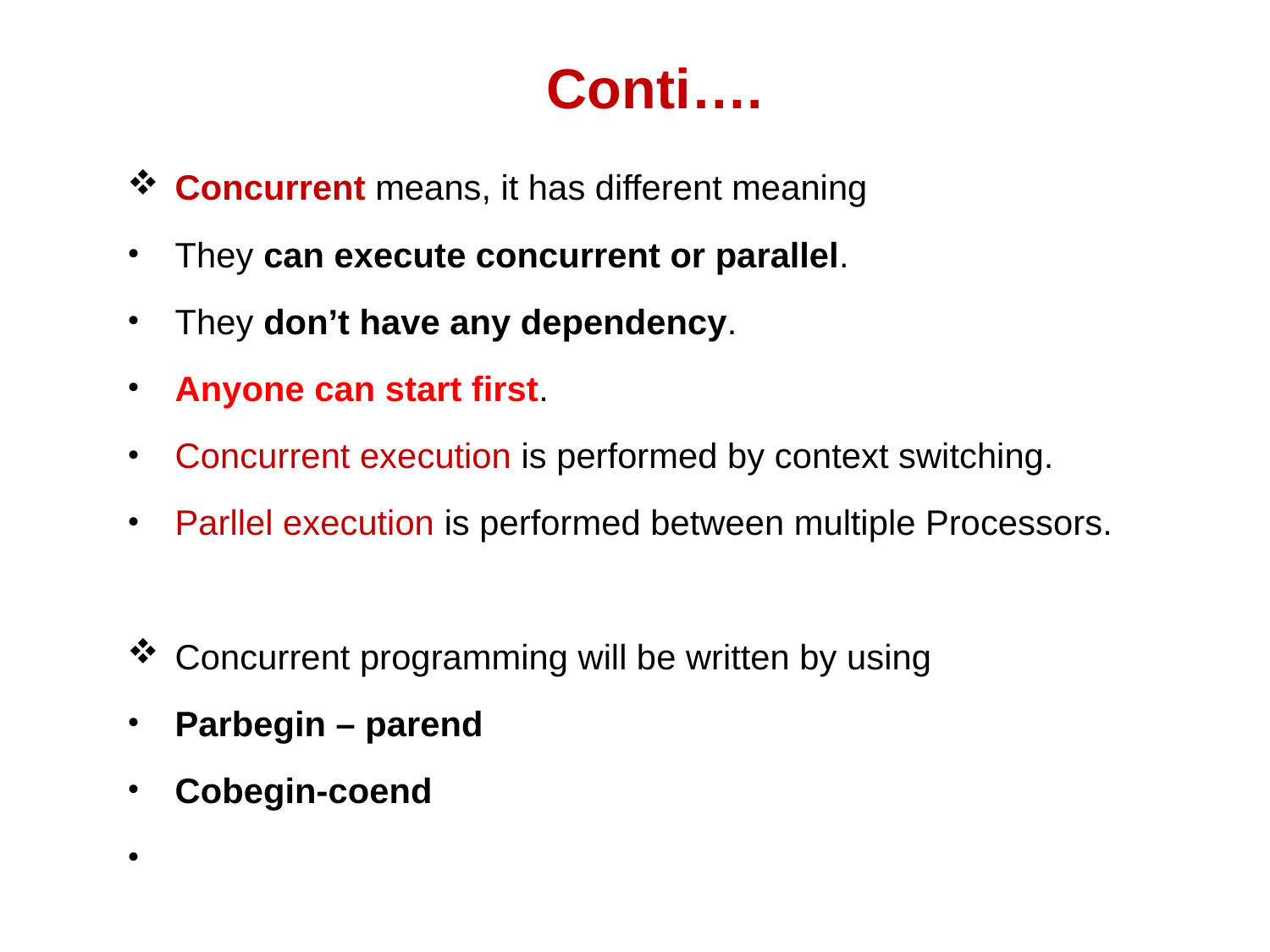

# Conti….
Concurrent means, it has different meaning
They can execute concurrent or parallel.
They don’t have any dependency.
Anyone can start first.
Concurrent execution is performed by context switching.
Parllel execution is performed between multiple Processors.

Concurrent programming will be written by using
Parbegin – parend
Cobegin-coend